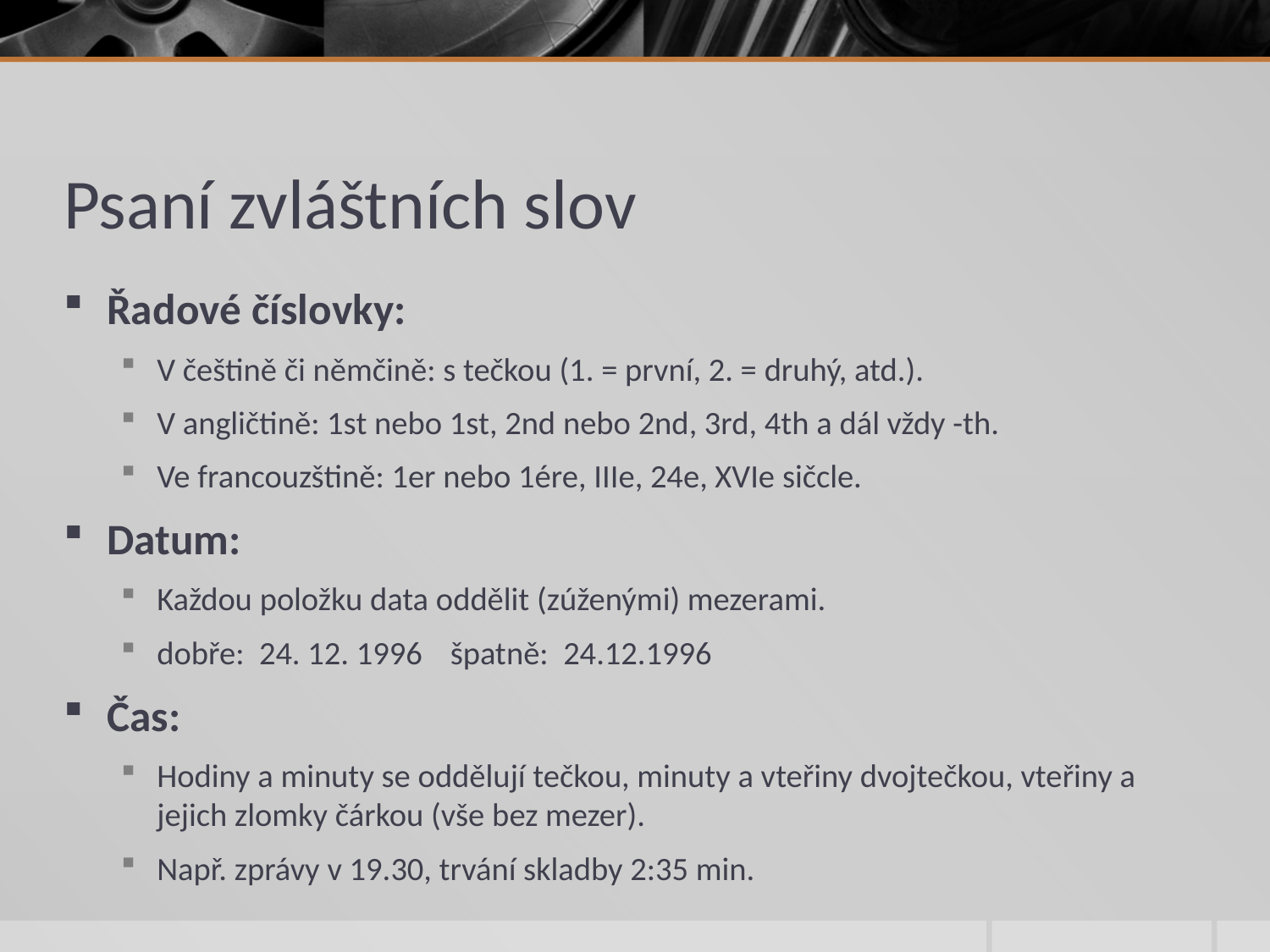

# Psaní zvláštních slov
Řadové číslovky:
V češtině či němčině: s tečkou (1. = první, 2. = druhý, atd.).
V angličtině: 1st nebo 1st, 2nd nebo 2nd, 3rd, 4th a dál vždy -th.
Ve francouzštině: 1er nebo 1ére, IIIe, 24e, XVIe sičcle.
Datum:
Každou položku data oddělit (zúženými) mezerami.
dobře:  24. 12. 1996	špatně:  24.12.1996
Čas:
Hodiny a minuty se oddělují tečkou, minuty a vteřiny dvojtečkou, vteřiny a jejich zlomky čárkou (vše bez mezer).
Např. zprávy v 19.30, trvání skladby 2:35 min.